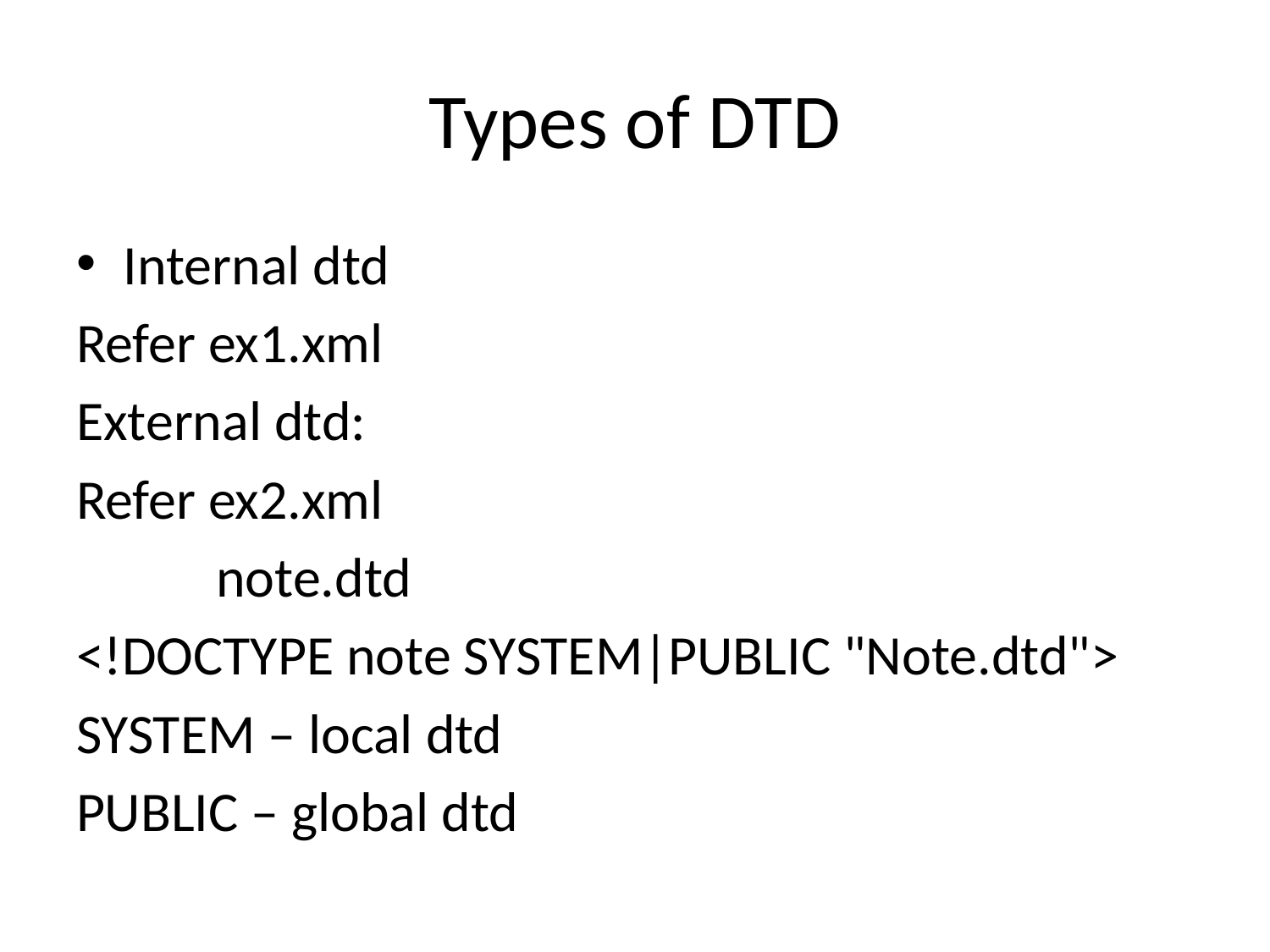

# Types of DTD
Internal dtd
Refer ex1.xml
External dtd:
Refer ex2.xml
           note.dtd
<!DOCTYPE note SYSTEM|PUBLIC "Note.dtd">
SYSTEM – local dtd
PUBLIC – global dtd